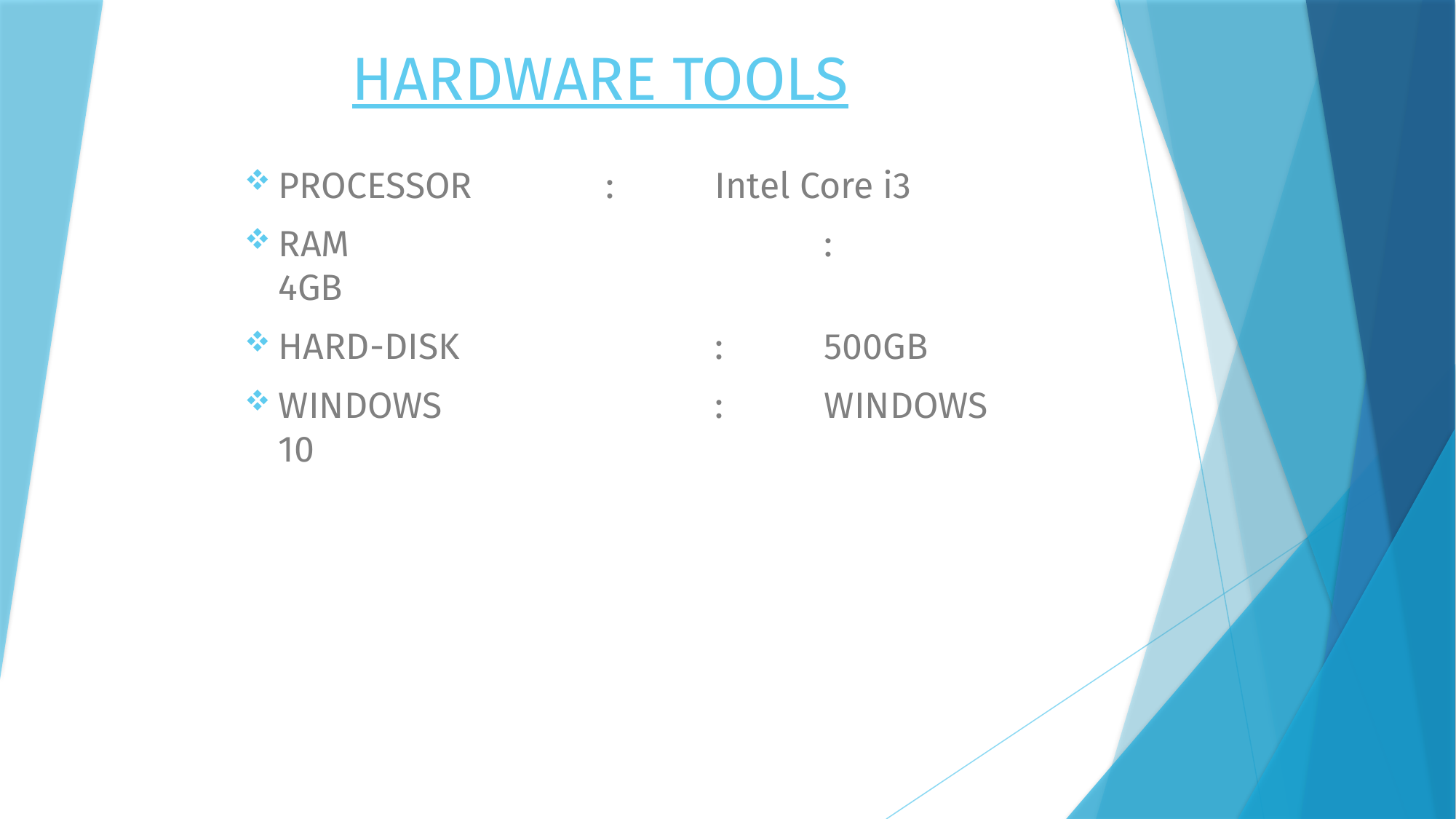

# HARDWARE TOOLS
PROCESSOR		:	Intel Core i3
RAM					:	4GB
HARD-DISK			:	500GB
WINDOWS			:	WINDOWS 10